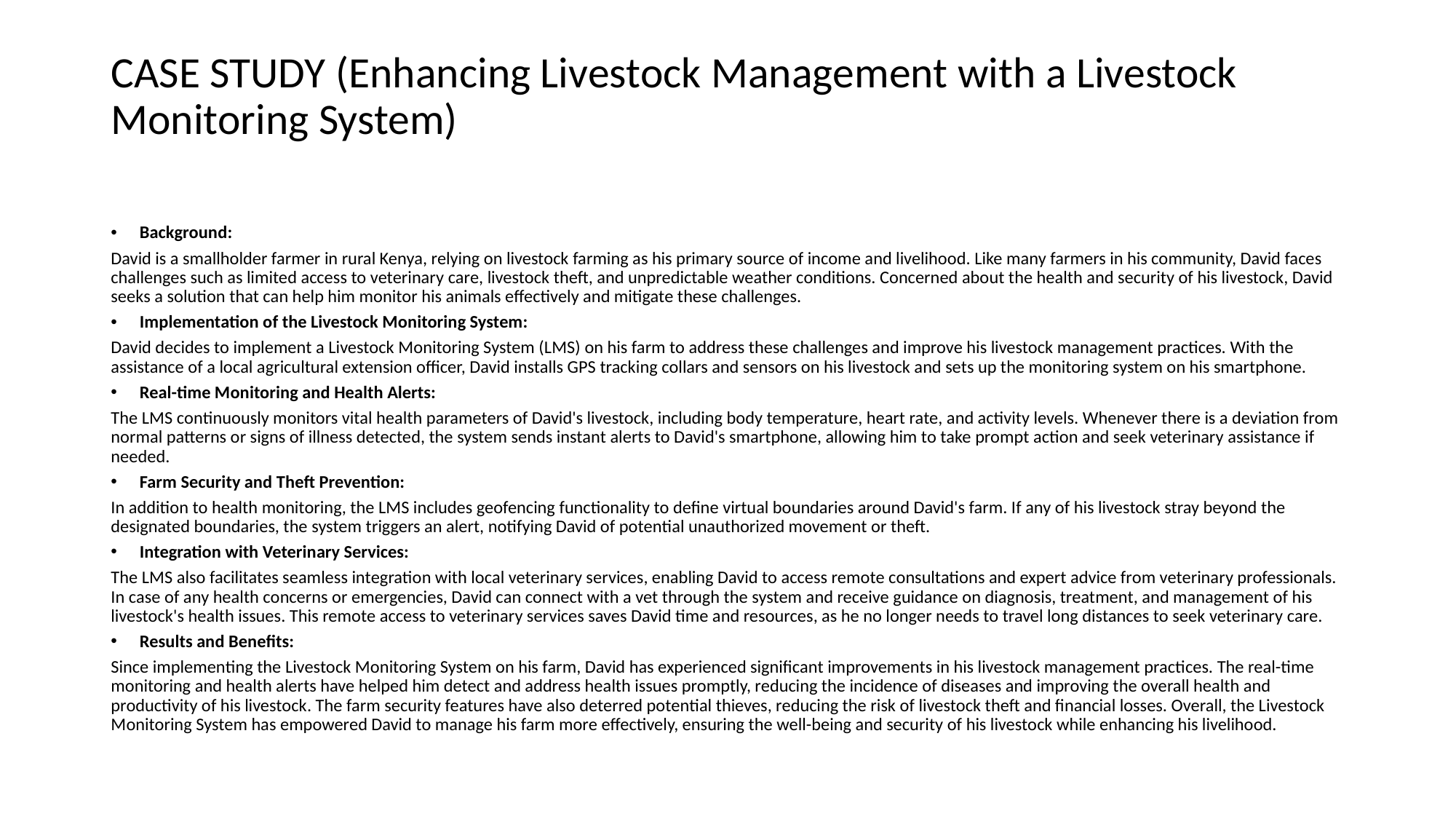

# CASE STUDY (Enhancing Livestock Management with a Livestock Monitoring System)
Background:
David is a smallholder farmer in rural Kenya, relying on livestock farming as his primary source of income and livelihood. Like many farmers in his community, David faces challenges such as limited access to veterinary care, livestock theft, and unpredictable weather conditions. Concerned about the health and security of his livestock, David seeks a solution that can help him monitor his animals effectively and mitigate these challenges.
Implementation of the Livestock Monitoring System:
David decides to implement a Livestock Monitoring System (LMS) on his farm to address these challenges and improve his livestock management practices. With the assistance of a local agricultural extension officer, David installs GPS tracking collars and sensors on his livestock and sets up the monitoring system on his smartphone.
Real-time Monitoring and Health Alerts:
The LMS continuously monitors vital health parameters of David's livestock, including body temperature, heart rate, and activity levels. Whenever there is a deviation from normal patterns or signs of illness detected, the system sends instant alerts to David's smartphone, allowing him to take prompt action and seek veterinary assistance if needed.
Farm Security and Theft Prevention:
In addition to health monitoring, the LMS includes geofencing functionality to define virtual boundaries around David's farm. If any of his livestock stray beyond the designated boundaries, the system triggers an alert, notifying David of potential unauthorized movement or theft.
Integration with Veterinary Services:
The LMS also facilitates seamless integration with local veterinary services, enabling David to access remote consultations and expert advice from veterinary professionals. In case of any health concerns or emergencies, David can connect with a vet through the system and receive guidance on diagnosis, treatment, and management of his livestock's health issues. This remote access to veterinary services saves David time and resources, as he no longer needs to travel long distances to seek veterinary care.
Results and Benefits:
Since implementing the Livestock Monitoring System on his farm, David has experienced significant improvements in his livestock management practices. The real-time monitoring and health alerts have helped him detect and address health issues promptly, reducing the incidence of diseases and improving the overall health and productivity of his livestock. The farm security features have also deterred potential thieves, reducing the risk of livestock theft and financial losses. Overall, the Livestock Monitoring System has empowered David to manage his farm more effectively, ensuring the well-being and security of his livestock while enhancing his livelihood.